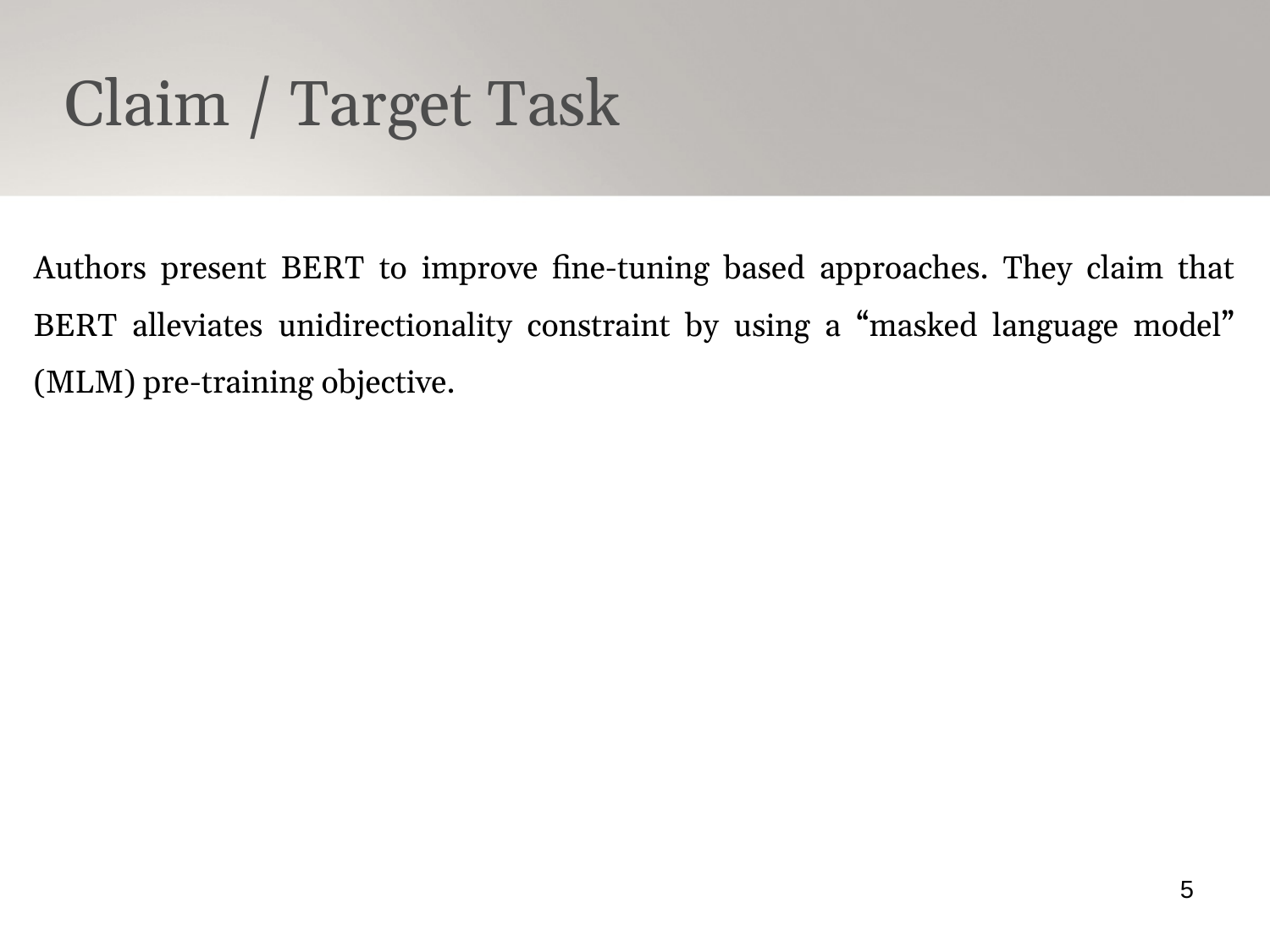

Claim / Target Task
Authors present BERT to improve fine-tuning based approaches. They claim that BERT alleviates unidirectionality constraint by using a “masked language model” (MLM) pre-training objective.
5